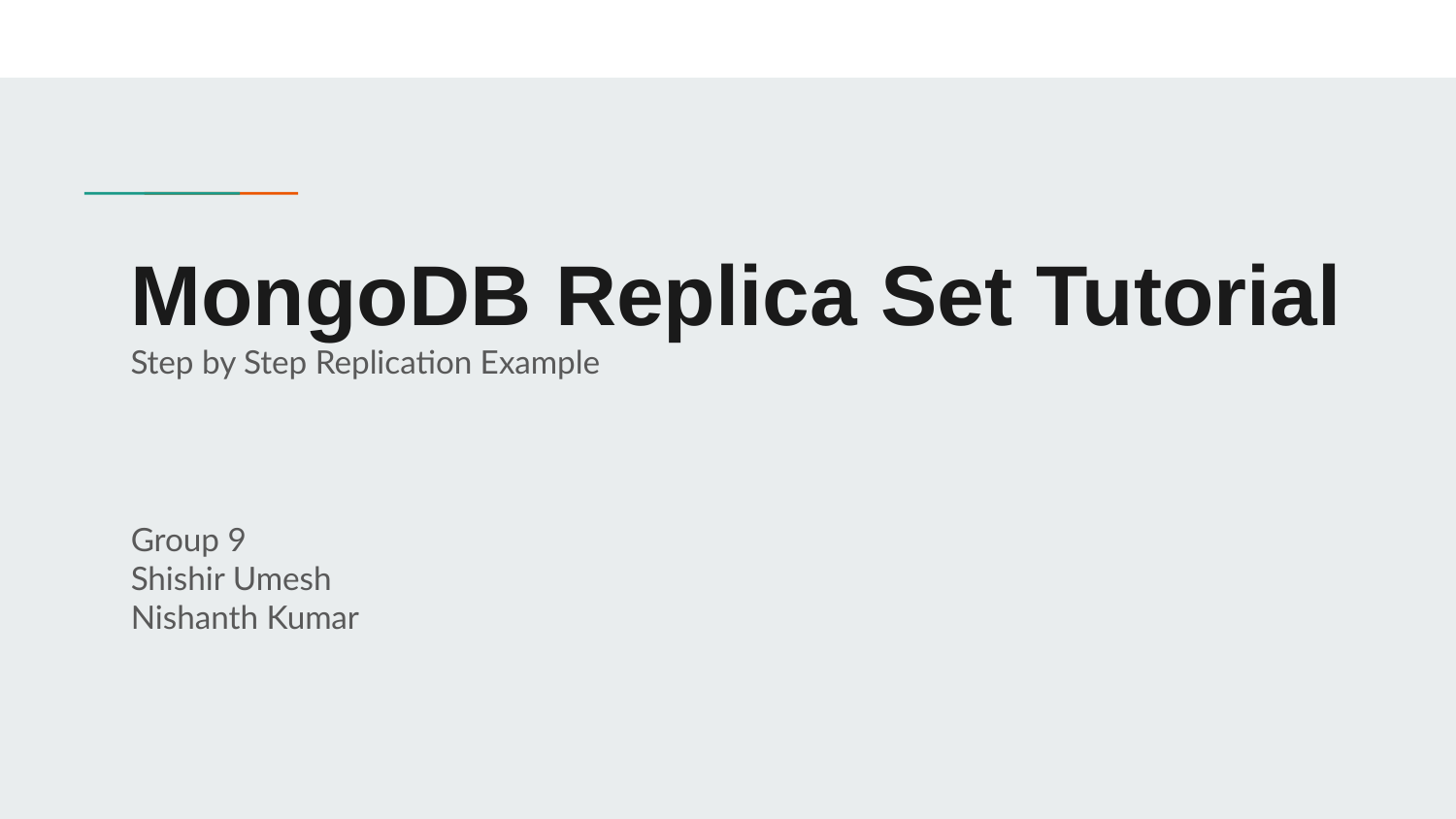

# MongoDB Replica Set Tutorial
Step by Step Replication Example

Group 9
Shishir Umesh
Nishanth Kumar